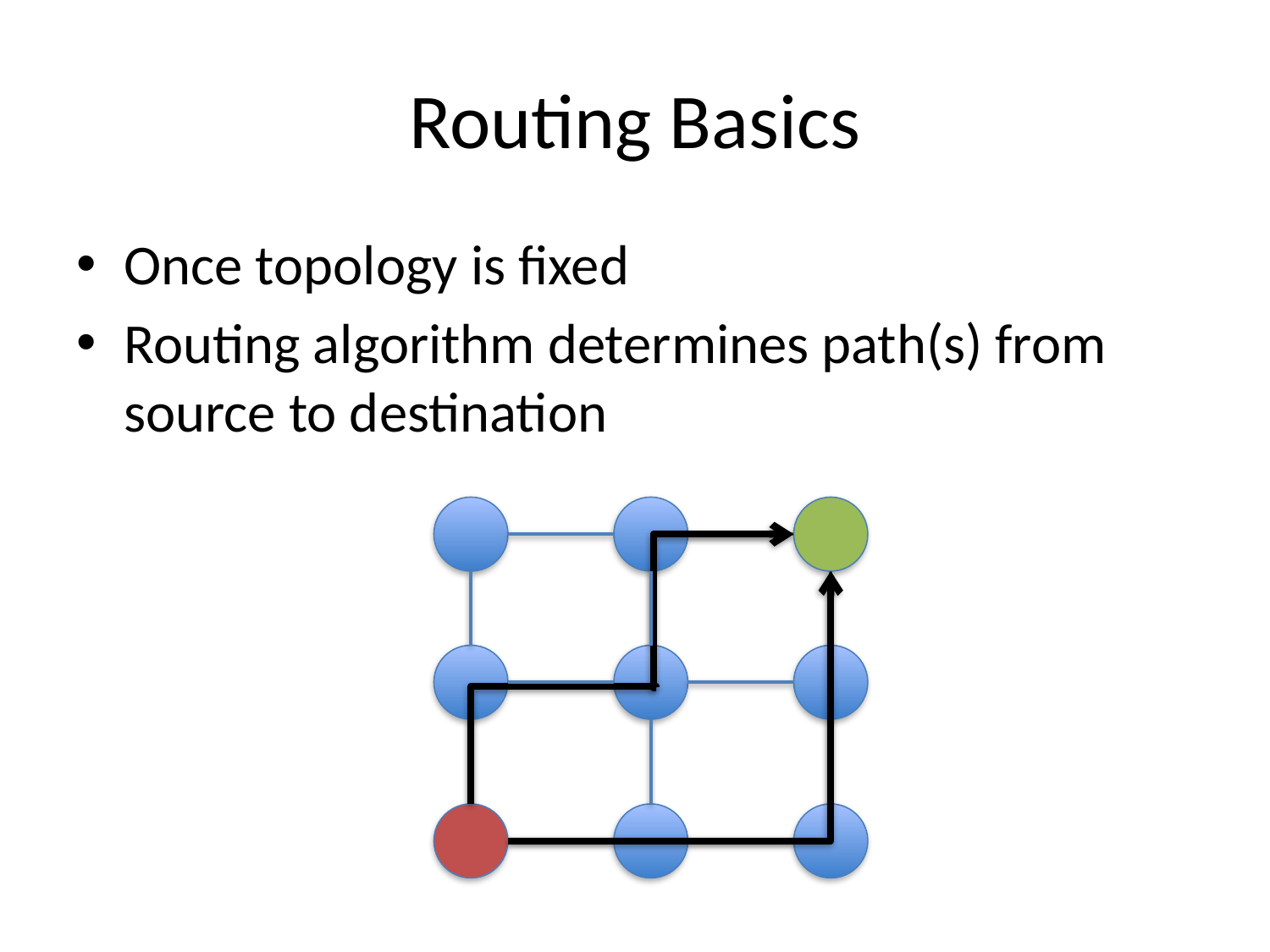

# Routing Basics
Once topology is fixed
Routing algorithm determines path(s) from source to destination